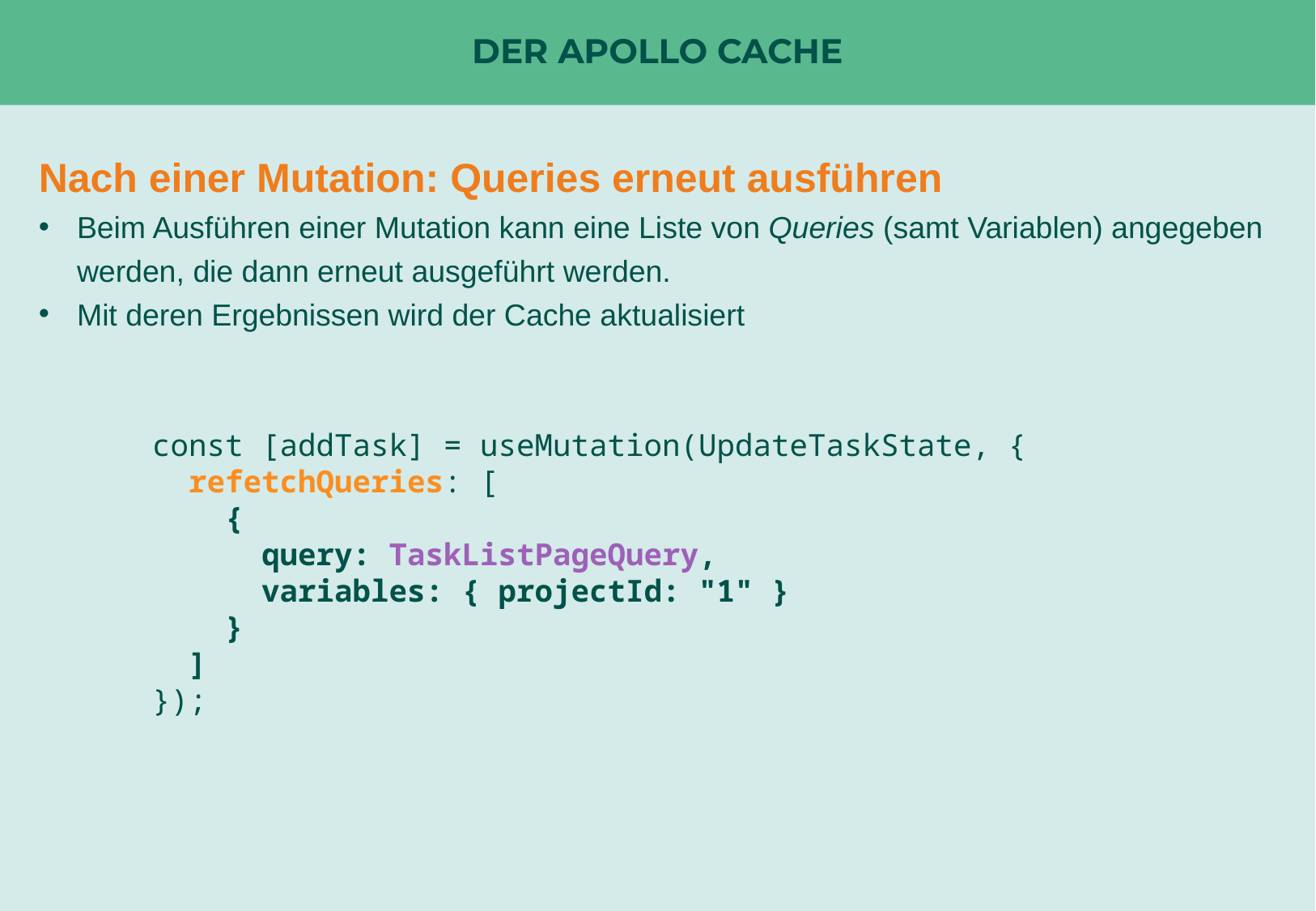

# Der Apollo Cache
Nach einer Mutation: Queries erneut ausführen
Beim Ausführen einer Mutation kann eine Liste von Queries (samt Variablen) angegeben werden, die dann erneut ausgeführt werden.
Mit deren Ergebnissen wird der Cache aktualisiert

const [addTask] = useMutation(UpdateTaskState, {
  refetchQueries: [
    {
      query: TaskListPageQuery,
      variables: { projectId: "1" }
    }
  ]
});